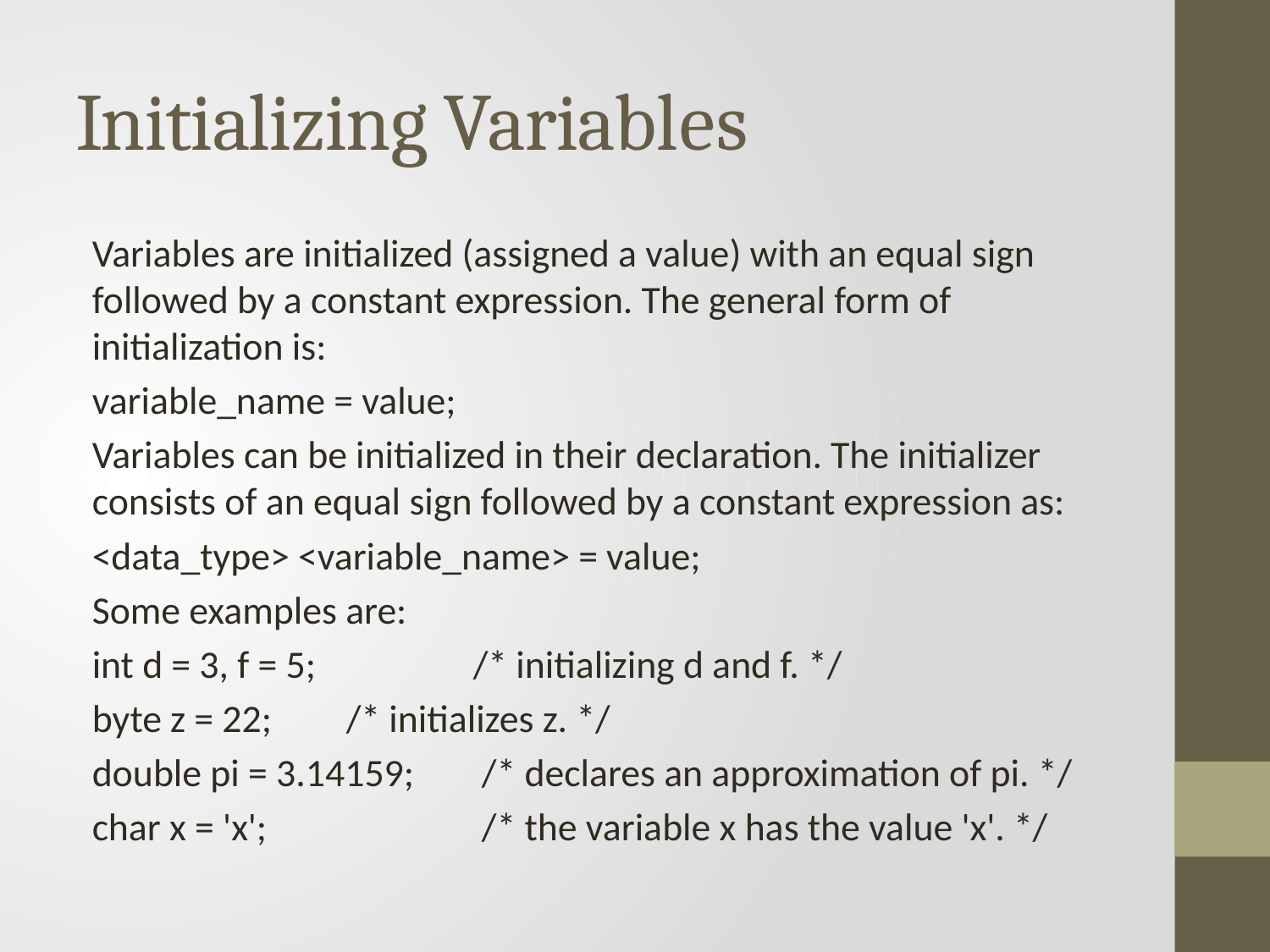

# Initializing Variables
Variables are initialized (assigned a value) with an equal sign followed by a constant expression. The general form of initialization is:
variable_name = value;
Variables can be initialized in their declaration. The initializer consists of an equal sign followed by a constant expression as:
<data_type> <variable_name> = value;
Some examples are:
int d = 3, f = 5; 		/* initializing d and f. */
byte z = 22;       	/* initializes z. */
double pi = 3.14159;	 /* declares an approximation of pi. */
char x = 'x';		 /* the variable x has the value 'x'. */